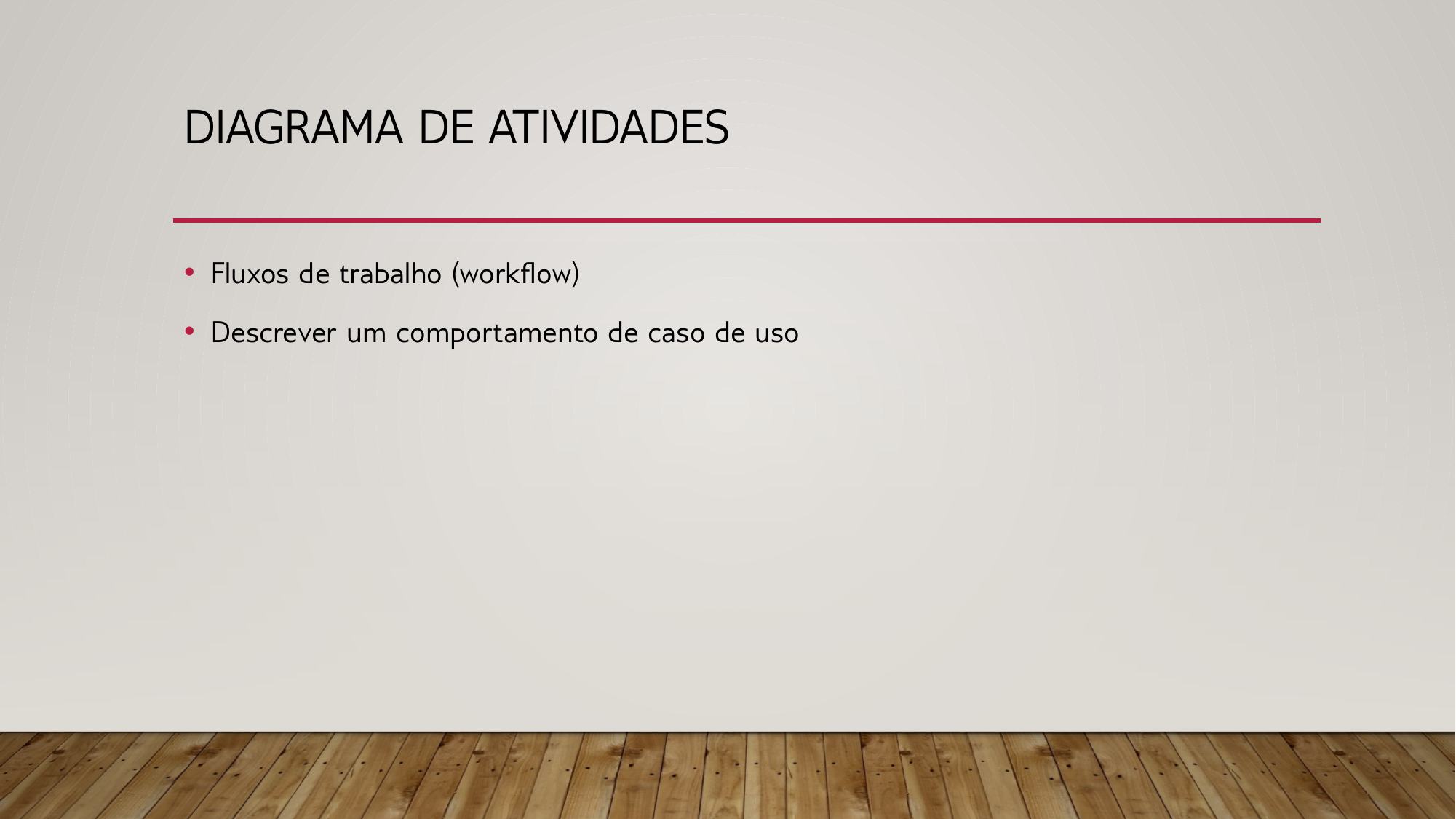

# Diagrama de atividades
Fluxos de trabalho (workflow)
Descrever um comportamento de caso de uso